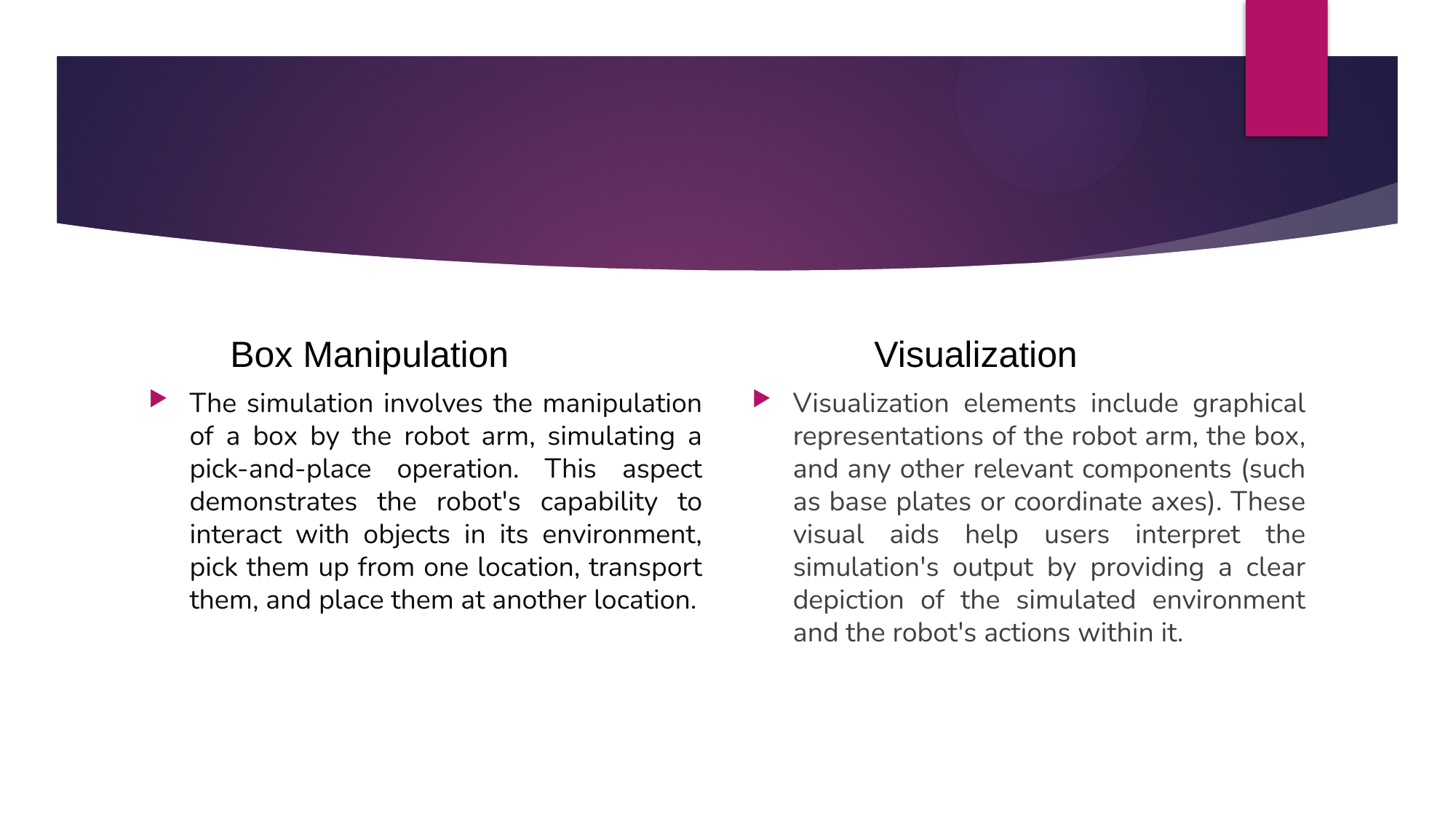

Box Manipulation
            Visualization
The simulation involves the manipulation of a box by the robot arm, simulating a pick-and-place operation. This aspect demonstrates the robot's capability to interact with objects in its environment, pick them up from one location, transport them, and place them at another location.

Visualization elements include graphical representations of the robot arm, the box, and any other relevant components (such as base plates or coordinate axes). These visual aids help users interpret the simulation's output by providing a clear depiction of the simulated environment and the robot's actions within it.